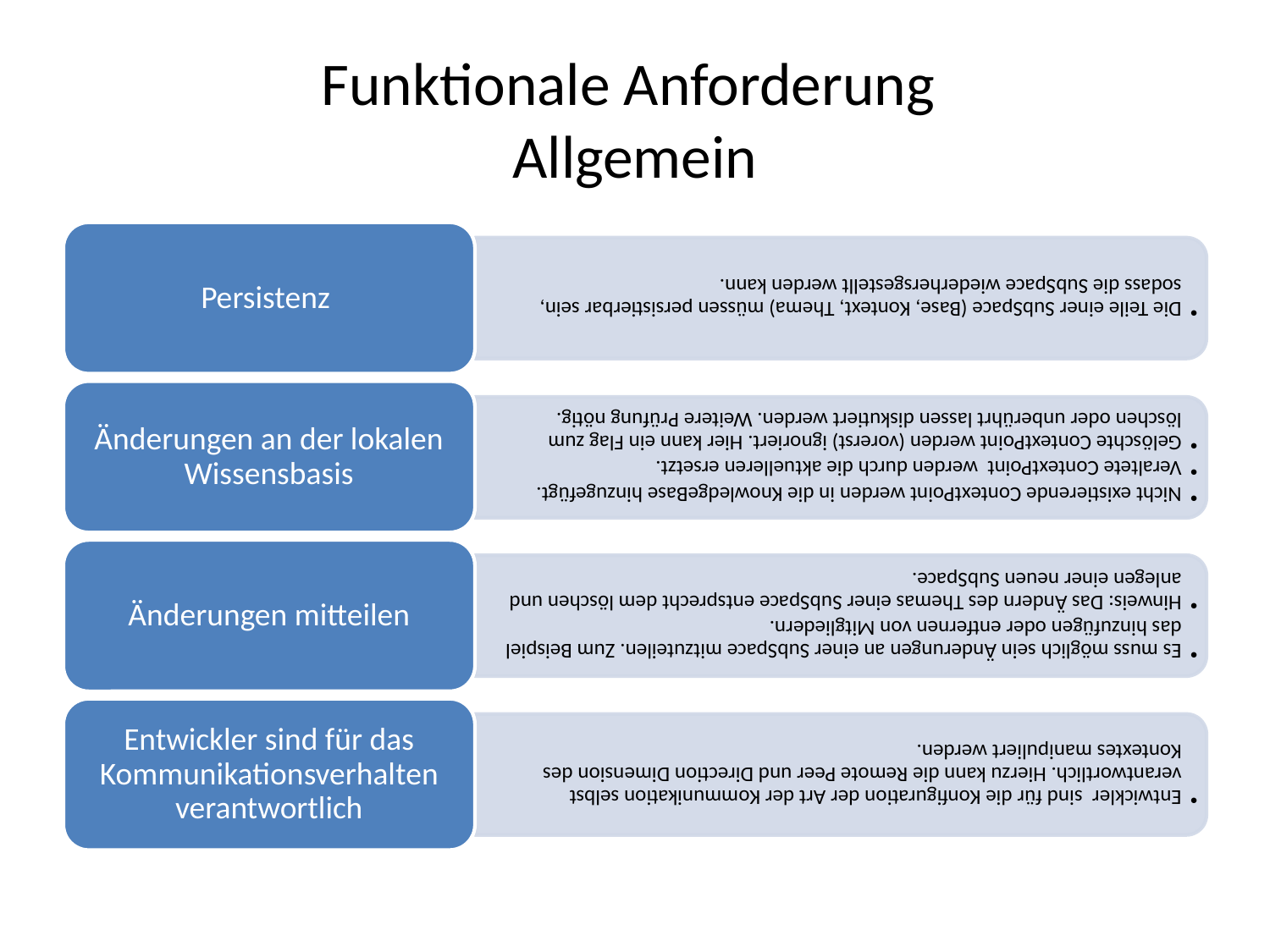

# Funktionale Anforderung Allgemein
Die Teile einer SubSpace (Base, Kontext, Thema) müssen persistierbar sein, sodass die SubSpace wiederhersgestellt werden kann.
Persistenz
Nicht existierende ContextPoint werden in die KnowledgeBase hinzugefügt.
Veraltete ContextPoint  werden durch die aktuelleren ersetzt.
Gelöschte ContextPoint werden (vorerst) ignoriert. Hier kann ein Flag zum löschen oder unberührt lassen diskutiert werden. Weitere Prüfung nötig.
Änderungen an der lokalen Wissensbasis
Es muss möglich sein Änderungen an einer SubSpace mitzuteilen. Zum Beispiel das hinzufügen oder entfernen von Mitgliedern.
Hinweis: Das Ändern des Themas einer SubSpace entsprecht dem löschen und anlegen einer neuen SubSpace.
Änderungen mitteilen
Entwickler  sind für die Konfiguration der Art der Kommunikation selbst verantwortlich. Hierzu kann die Remote Peer und Direction Dimension des Kontextes manipuliert werden.
Entwickler sind für das Kommunikationsverhalten verantwortlich